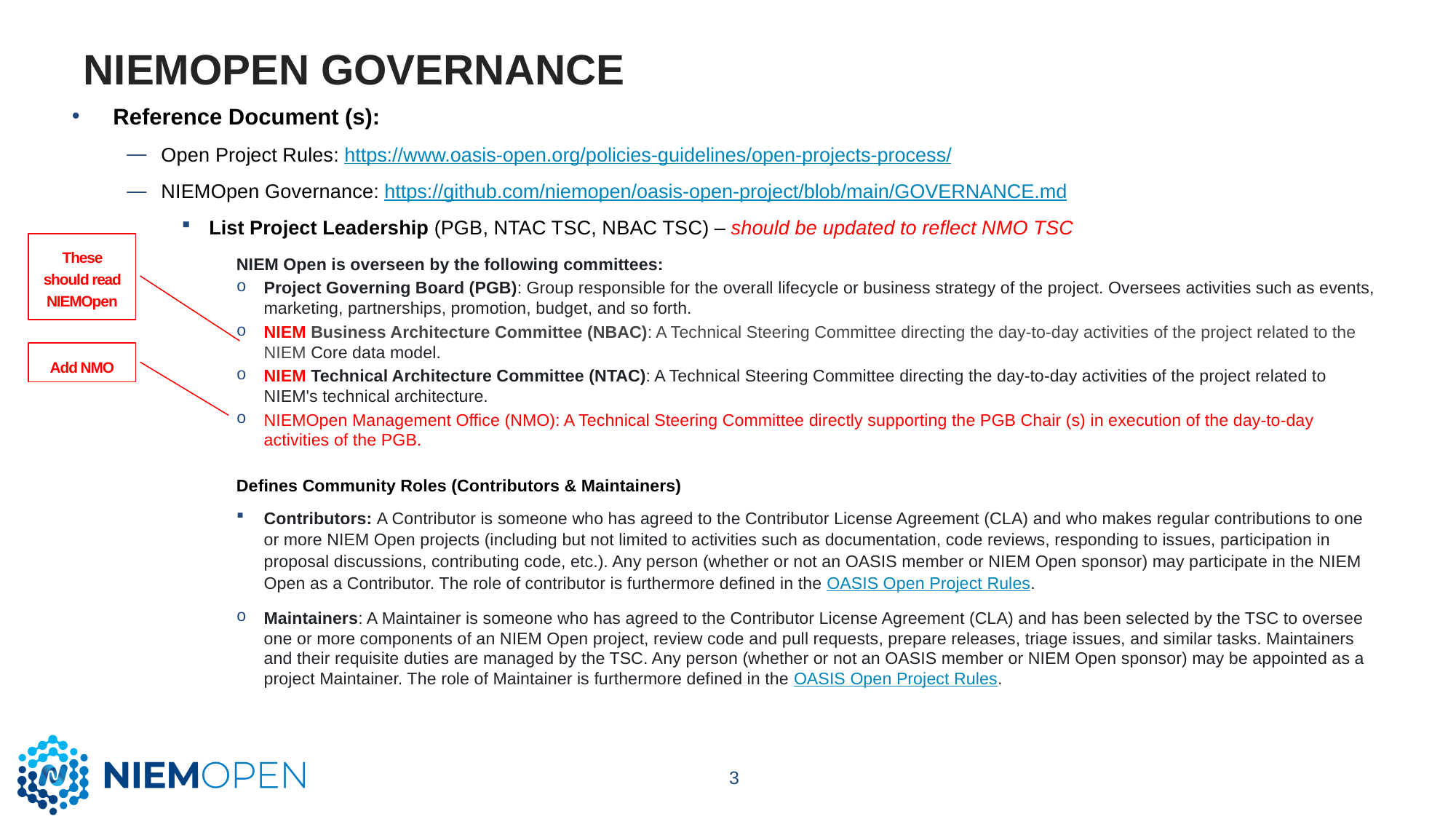

# NIEMOPEN Governance
Reference Document (s):
Open Project Rules: https://www.oasis-open.org/policies-guidelines/open-projects-process/
NIEMOpen Governance: https://github.com/niemopen/oasis-open-project/blob/main/GOVERNANCE.md
List Project Leadership (PGB, NTAC TSC, NBAC TSC) – should be updated to reflect NMO TSC
NIEM Open is overseen by the following committees:
Project Governing Board (PGB): Group responsible for the overall lifecycle or business strategy of the project. Oversees activities such as events, marketing, partnerships, promotion, budget, and so forth.
NIEM Business Architecture Committee (NBAC): A Technical Steering Committee directing the day-to-day activities of the project related to the NIEM Core data model.
NIEM Technical Architecture Committee (NTAC): A Technical Steering Committee directing the day-to-day activities of the project related to NIEM's technical architecture.
NIEMOpen Management Office (NMO): A Technical Steering Committee directly supporting the PGB Chair (s) in execution of the day-to-day activities of the PGB.

Defines Community Roles (Contributors & Maintainers)
Contributors: A Contributor is someone who has agreed to the Contributor License Agreement (CLA) and who makes regular contributions to one or more NIEM Open projects (including but not limited to activities such as documentation, code reviews, responding to issues, participation in proposal discussions, contributing code, etc.). Any person (whether or not an OASIS member or NIEM Open sponsor) may participate in the NIEM Open as a Contributor. The role of contributor is furthermore defined in the OASIS Open Project Rules.
Maintainers: A Maintainer is someone who has agreed to the Contributor License Agreement (CLA) and has been selected by the TSC to oversee one or more components of an NIEM Open project, review code and pull requests, prepare releases, triage issues, and similar tasks. Maintainers and their requisite duties are managed by the TSC. Any person (whether or not an OASIS member or NIEM Open sponsor) may be appointed as a project Maintainer. The role of Maintainer is furthermore defined in the OASIS Open Project Rules.

These should read NIEMOpen
Add NMO
3